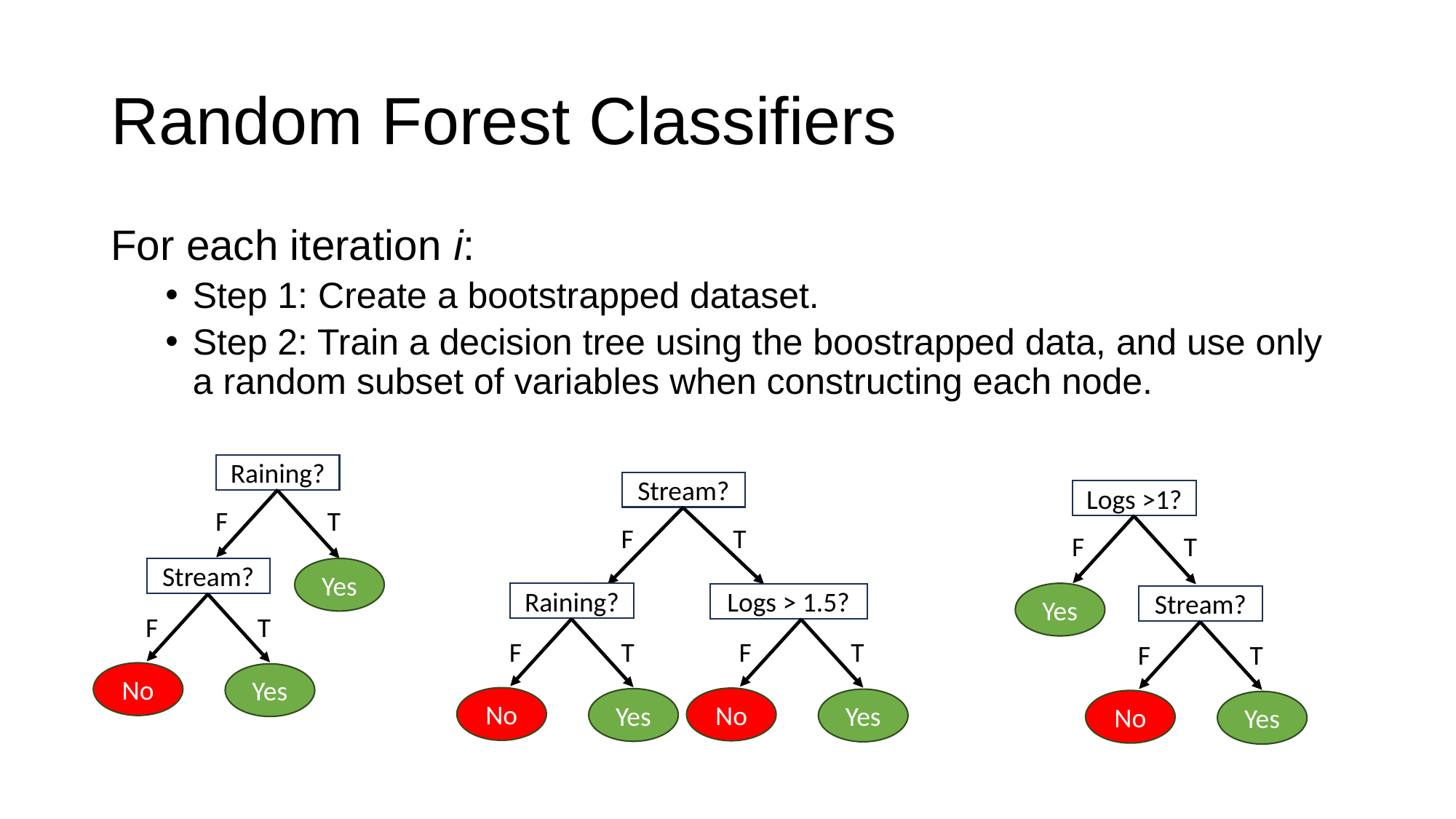

# Random Forest Classifiers
For each iteration i:
Step 1: Create a bootstrapped dataset.
Step 2: Train a decision tree using the boostrapped data, and use only a random subset of variables when constructing each node.

Raining?
Stream?
Logs >1?
F
T
F
T
F
T
Stream?
Yes
Raining?
Yes
Logs > 1.5?
Stream?
F
T
F
T
F
T
F
T
No
Yes
No
No
Yes
Yes
No
Yes